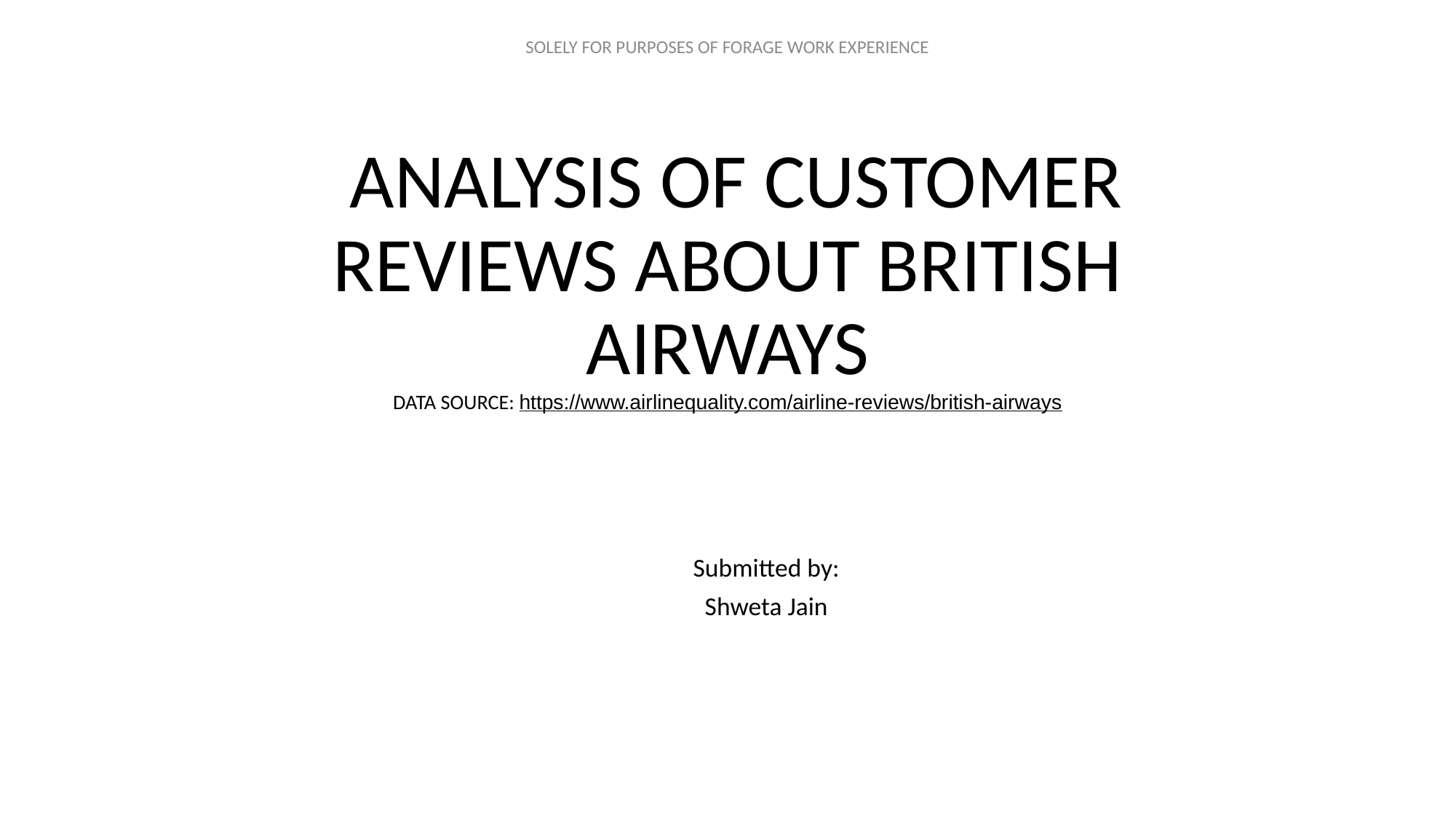

# ANALYSIS OF CUSTOMER REVIEWS ABOUT BRITISH AIRWAYS DATA SOURCE: https://www.airlinequality.com/airline-reviews/british-airways

								Submitted by:
 								Shweta Jain